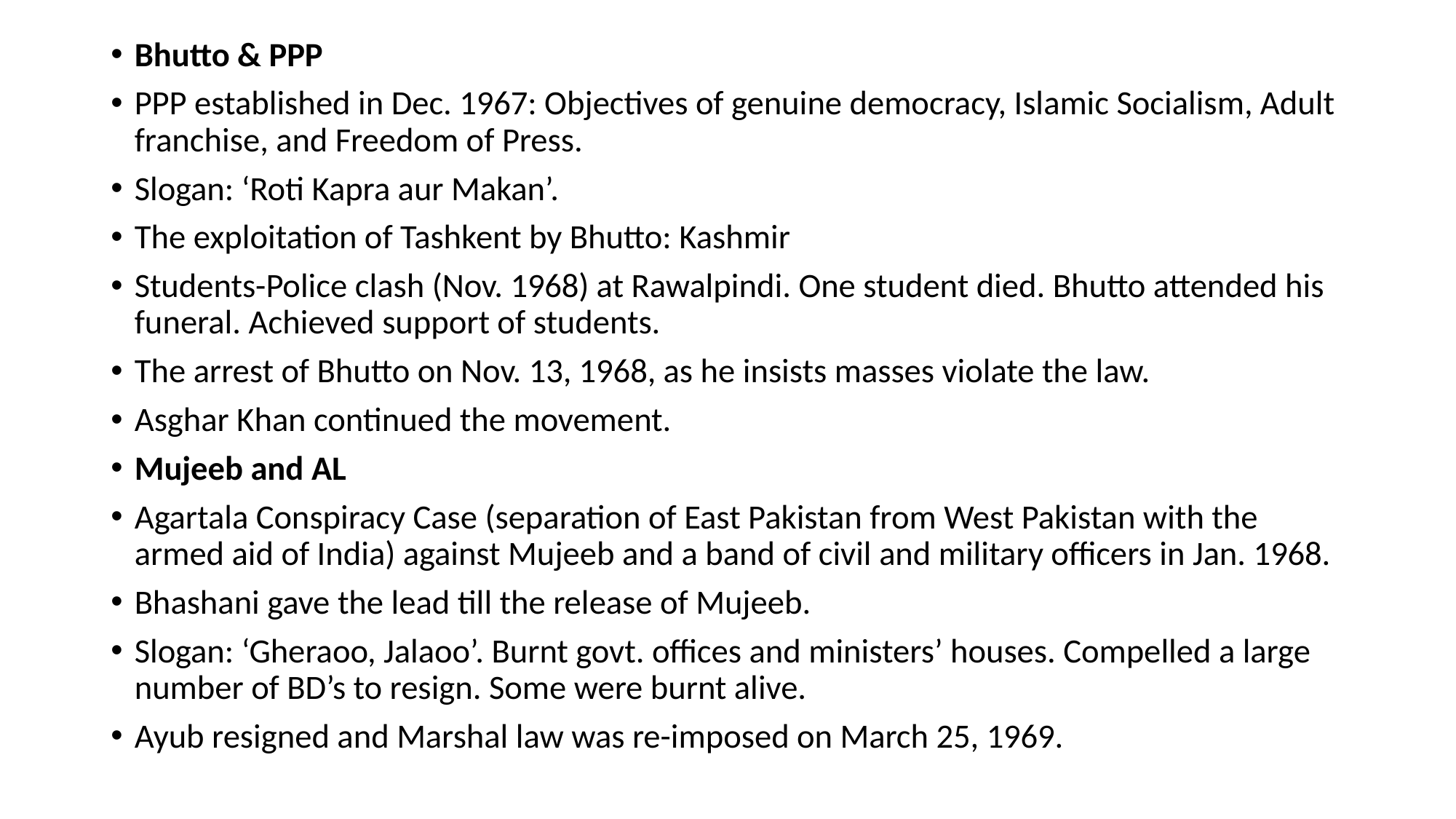

Bhutto & PPP
PPP established in Dec. 1967: Objectives of genuine democracy, Islamic Socialism, Adult franchise, and Freedom of Press.
Slogan: ‘Roti Kapra aur Makan’.
The exploitation of Tashkent by Bhutto: Kashmir
Students-Police clash (Nov. 1968) at Rawalpindi. One student died. Bhutto attended his funeral. Achieved support of students.
The arrest of Bhutto on Nov. 13, 1968, as he insists masses violate the law.
Asghar Khan continued the movement.
Mujeeb and AL
Agartala Conspiracy Case (separation of East Pakistan from West Pakistan with the armed aid of India) against Mujeeb and a band of civil and military officers in Jan. 1968.
Bhashani gave the lead till the release of Mujeeb.
Slogan: ‘Gheraoo, Jalaoo’. Burnt govt. offices and ministers’ houses. Compelled a large number of BD’s to resign. Some were burnt alive.
Ayub resigned and Marshal law was re-imposed on March 25, 1969.